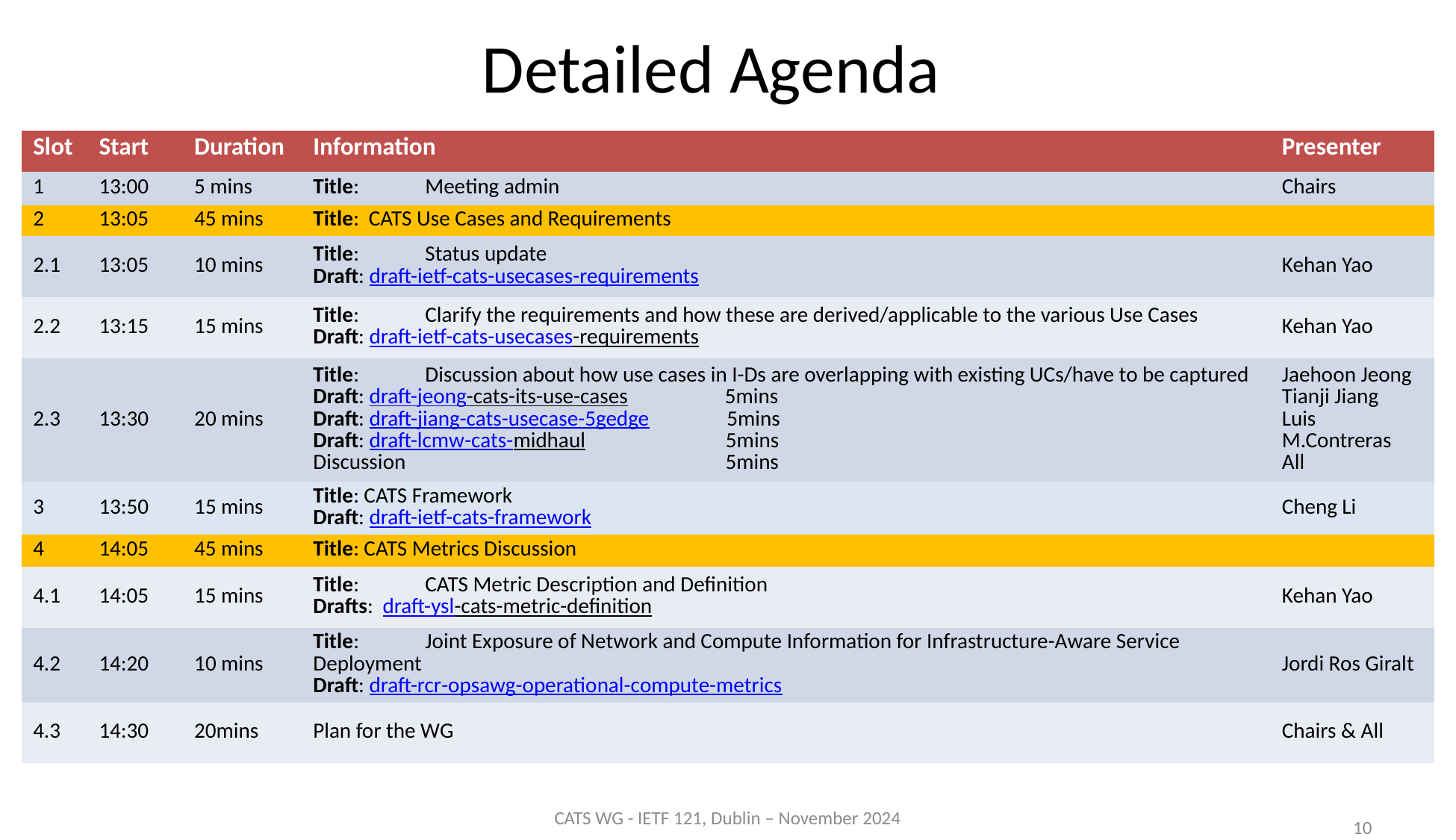

# Detailed Agenda
| Slot | Start | Duration | Information | Presenter |
| --- | --- | --- | --- | --- |
| 1 | 13:00 | 5 mins | Title: Meeting admin | Chairs |
| 2 | 13:05 | 45 mins | Title: CATS Use Cases and Requirements |  |
| 2.1 | 13:05 | 10 mins | Title: Status update Draft: draft-ietf-cats-usecases-requirements | Kehan Yao |
| 2.2 | 13:15 | 15 mins | Title: Clarify the requirements and how these are derived/applicable to the various Use Cases Draft: draft-ietf-cats-usecases-requirements | Kehan Yao |
| 2.3 | 13:30 | 20 mins | Title: Discussion about how use cases in I-Ds are overlapping with existing UCs/have to be captured Draft: draft-jeong-cats-its-use-cases 5mins Draft: draft-jiang-cats-usecase-5gedge 5mins Draft: draft-lcmw-cats-midhaul 5mins Discussion 5mins | Jaehoon Jeong Tianji Jiang Luis M.Contreras All |
| 3 | 13:50 | 15 mins | Title: CATS Framework Draft: draft-ietf-cats-framework | Cheng Li |
| 4 | 14:05 | 45 mins | Title: CATS Metrics Discussion |  |
| 4.1 | 14:05 | 15 mins | Title: CATS Metric Description and Definition Drafts: draft-ysl-cats-metric-definition | Kehan Yao |
| 4.2 | 14:20 | 10 mins | Title: Joint Exposure of Network and Compute Information for Infrastructure-Aware Service Deployment Draft: draft-rcr-opsawg-operational-compute-metrics | Jordi Ros Giralt |
| 4.3 | 14:30 | 20mins | Plan for the WG | Chairs & All |
CATS WG - IETF 121, Dublin – November 2024
10